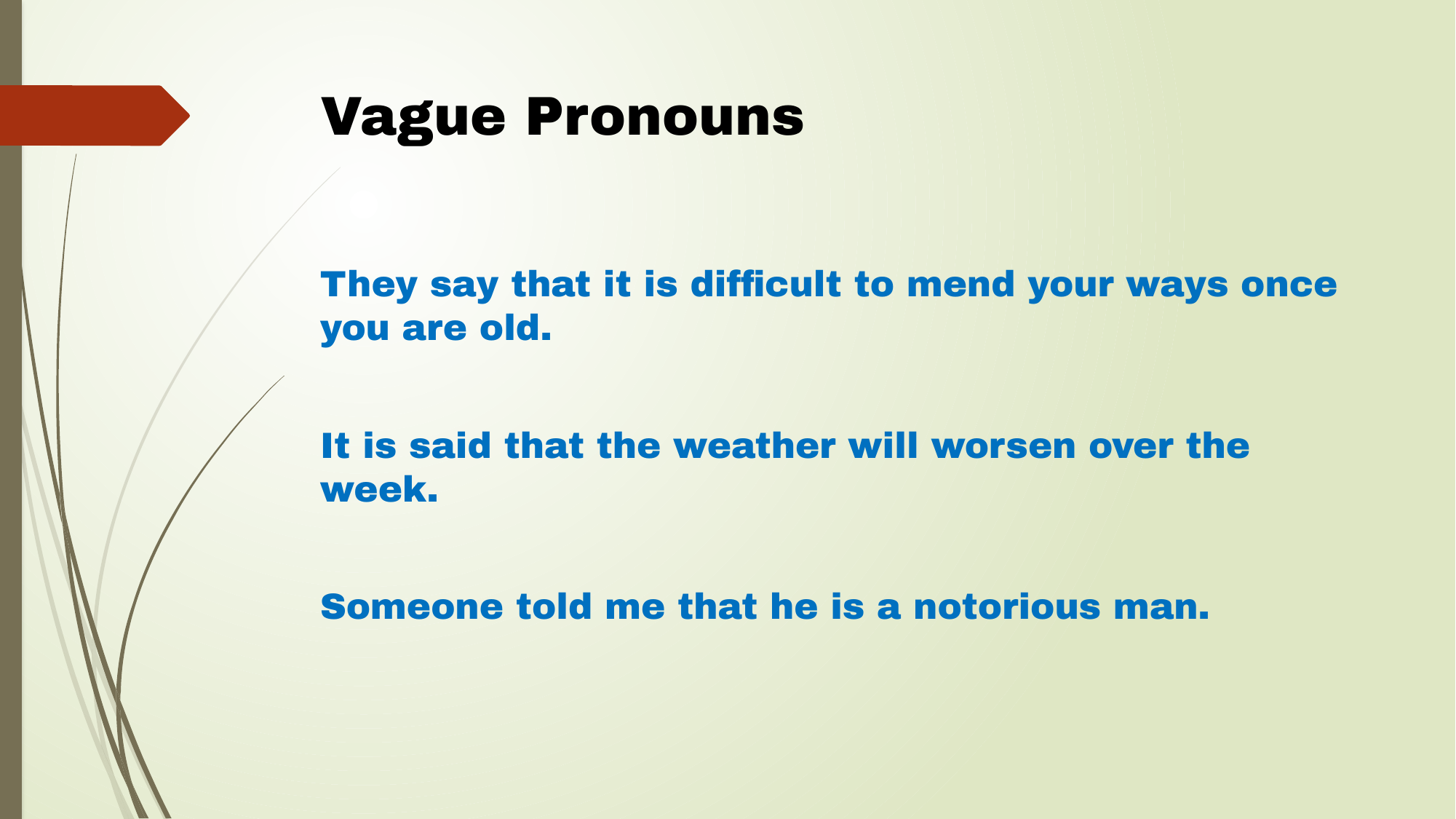

# Vague Pronouns
They say that it is difficult to mend your ways once you are old.

It is said that the weather will worsen over the week.

Someone told me that he is a notorious man.